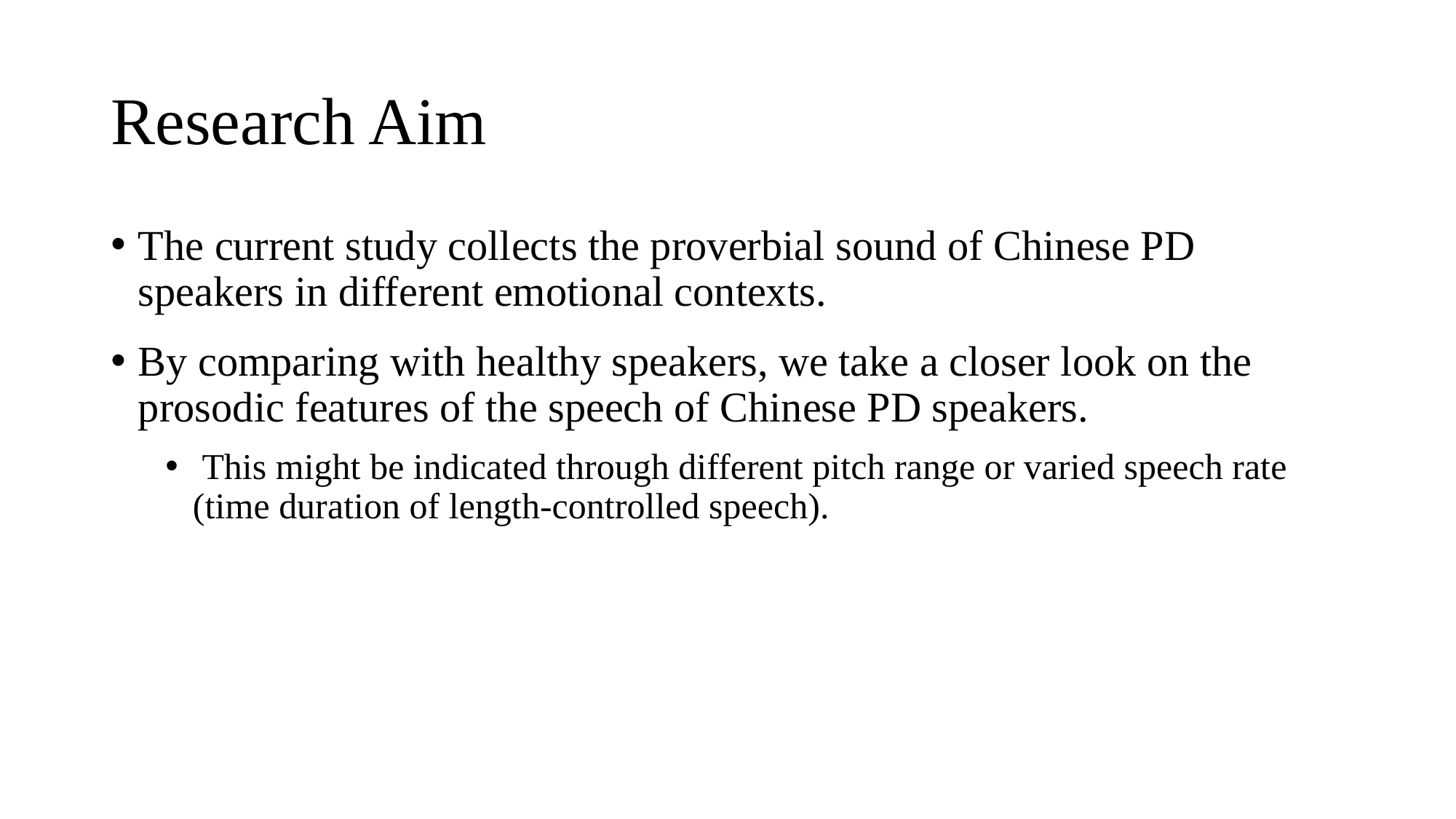

# Research Aim
The current study collects the proverbial sound of Chinese PD speakers in different emotional contexts.
By comparing with healthy speakers, we take a closer look on the prosodic features of the speech of Chinese PD speakers.
 This might be indicated through different pitch range or varied speech rate (time duration of length-controlled speech).